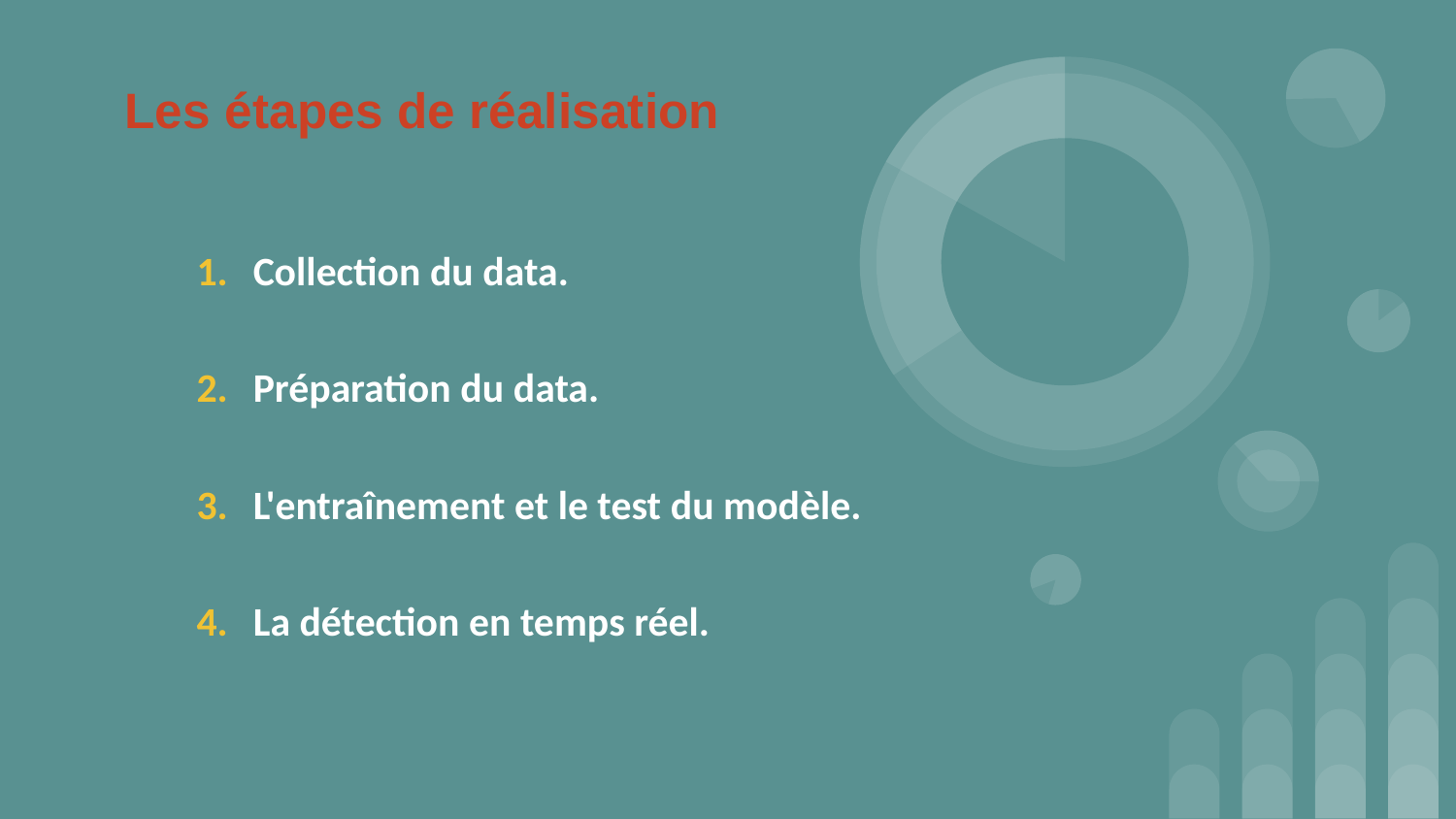

# Les étapes de réalisation
Collection du data.

Préparation du data.

L'entraînement et le test du modèle.

La détection en temps réel.